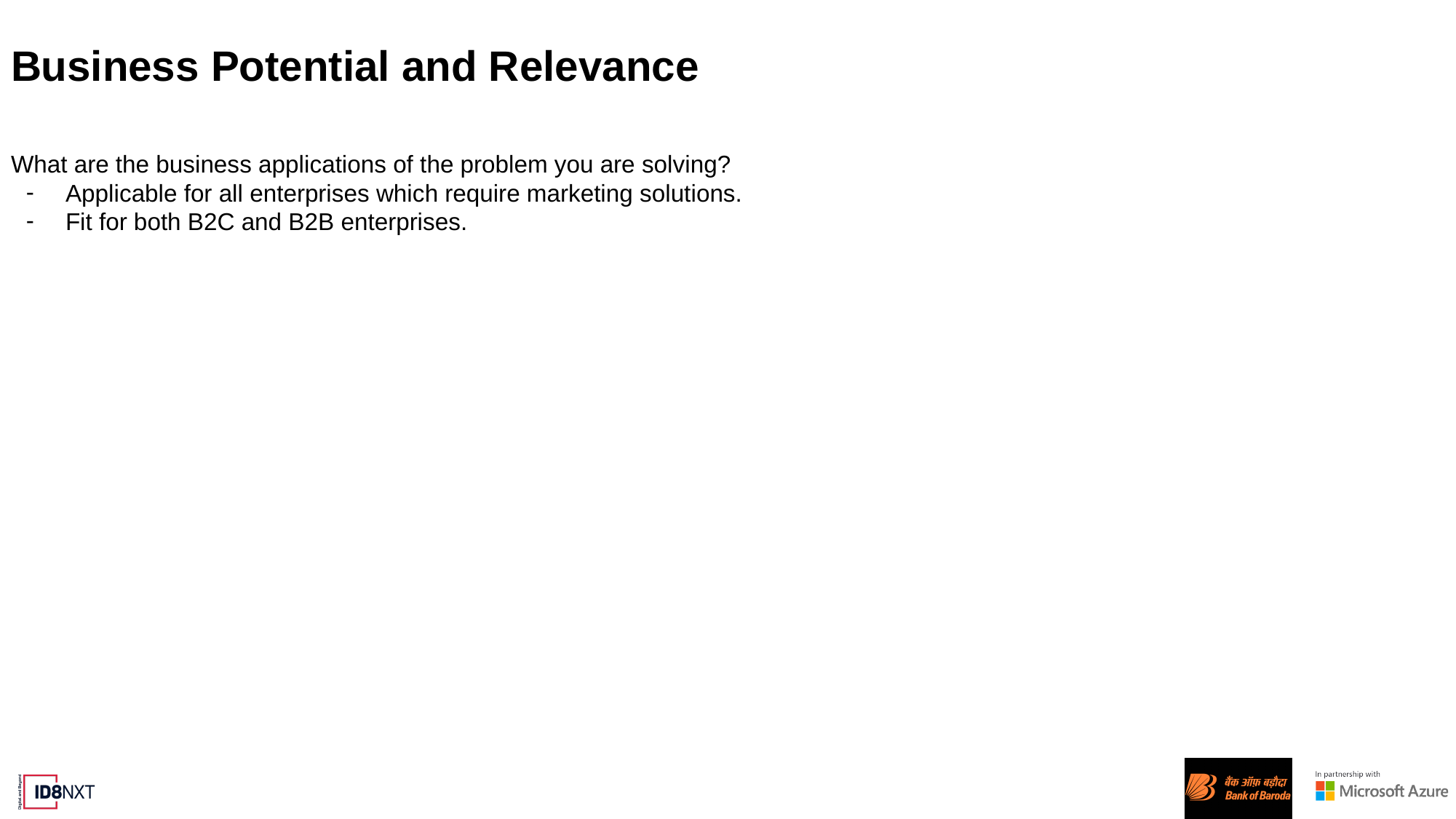

# Business Potential and Relevance
What are the business applications of the problem you are solving?
Applicable for all enterprises which require marketing solutions.
Fit for both B2C and B2B enterprises.